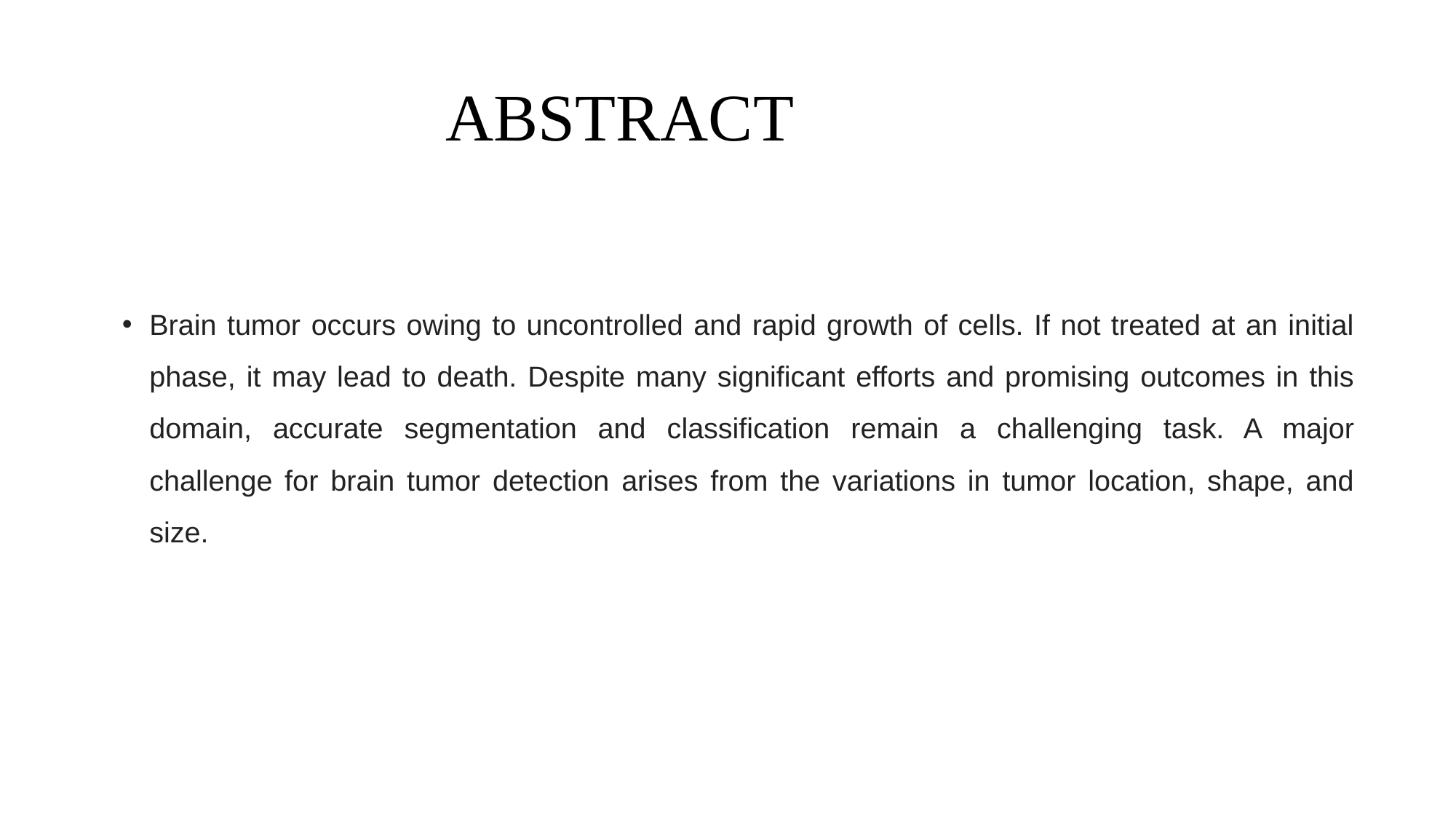

# ABSTRACT
Brain tumor occurs owing to uncontrolled and rapid growth of cells. If not treated at an initial phase, it may lead to death. Despite many significant efforts and promising outcomes in this domain, accurate segmentation and classification remain a challenging task. A major challenge for brain tumor detection arises from the variations in tumor location, shape, and size.